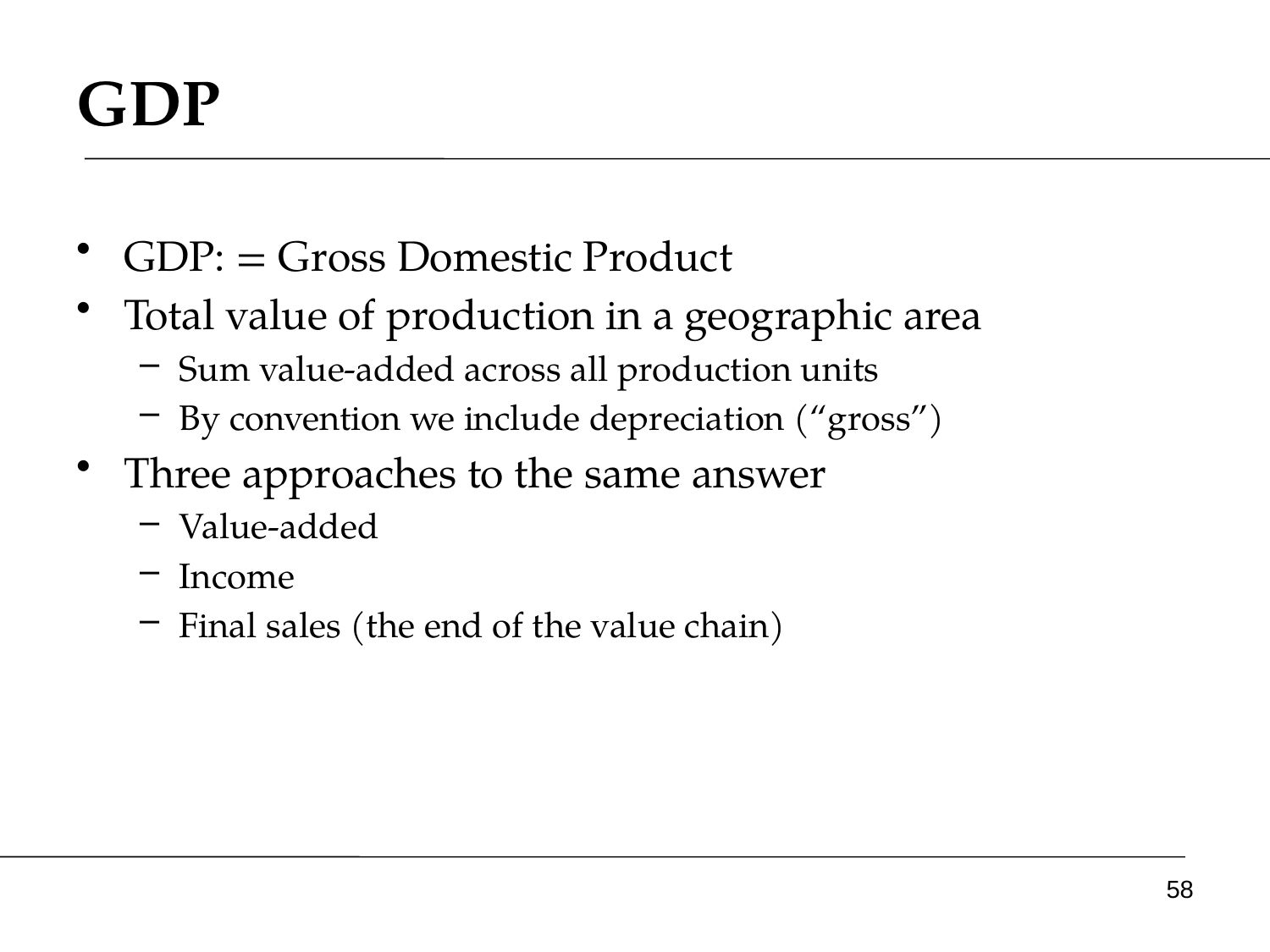

# GDP
GDP: = Gross Domestic Product
Total value of production in a geographic area
Sum value-added across all production units
By convention we include depreciation (“gross”)
Three approaches to the same answer
Value-added
Income
Final sales (the end of the value chain)
58